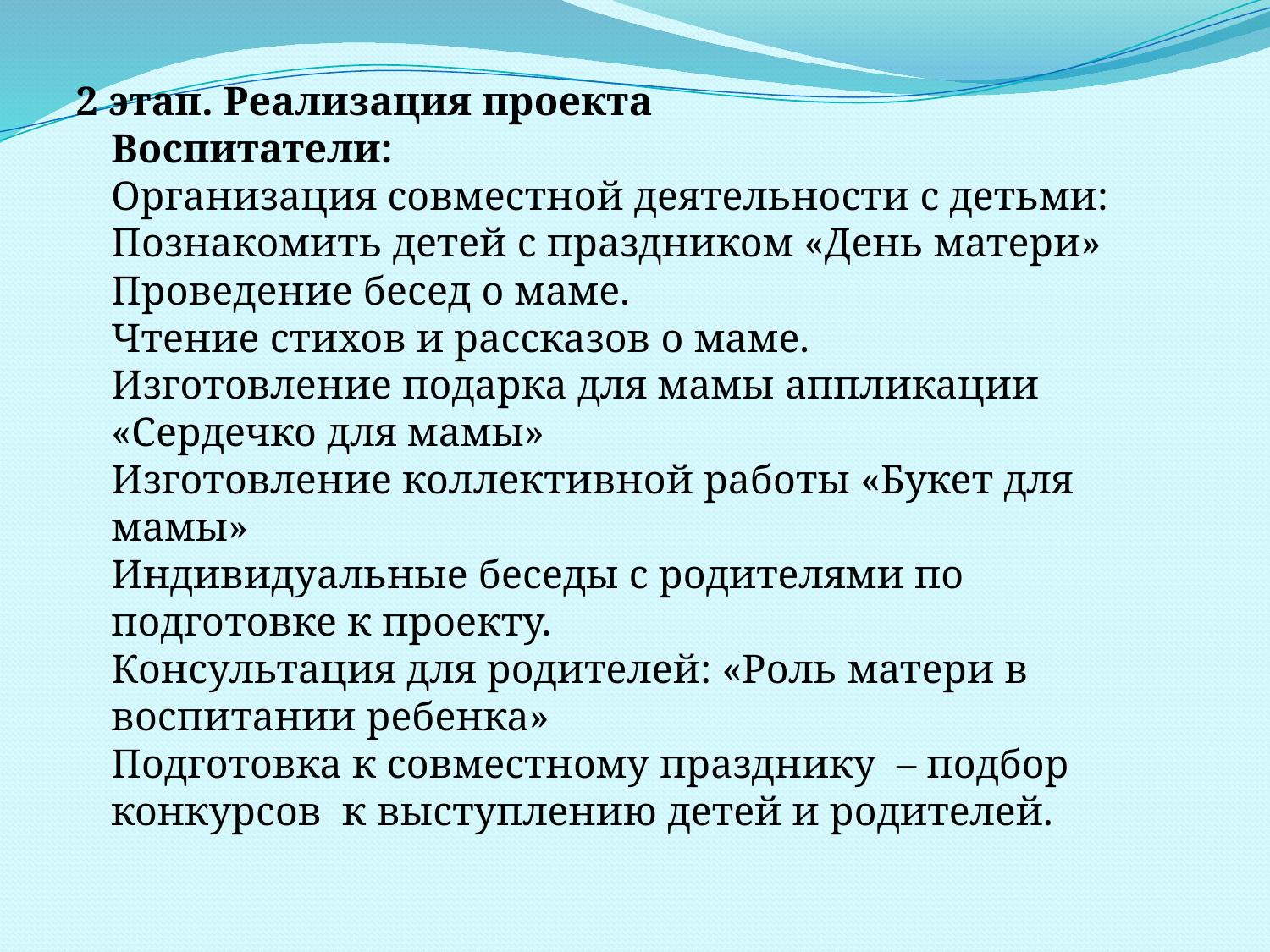

2 этап. Реализация проекта 
Воспитатели:
Организация совместной деятельности с детьми:
Познакомить детей с праздником «День матери»
Проведение бесед о маме. 
Чтение стихов и рассказов о маме. 
Изготовление подарка для мамы аппликации «Сердечко для мамы»
Изготовление коллективной работы «Букет для мамы»
Индивидуальные беседы с родителями по подготовке к проекту. 
Консультация для родителей: «Роль матери в воспитании ребенка»
Подготовка к совместному празднику  – подбор конкурсов  к выступлению детей и родителей.